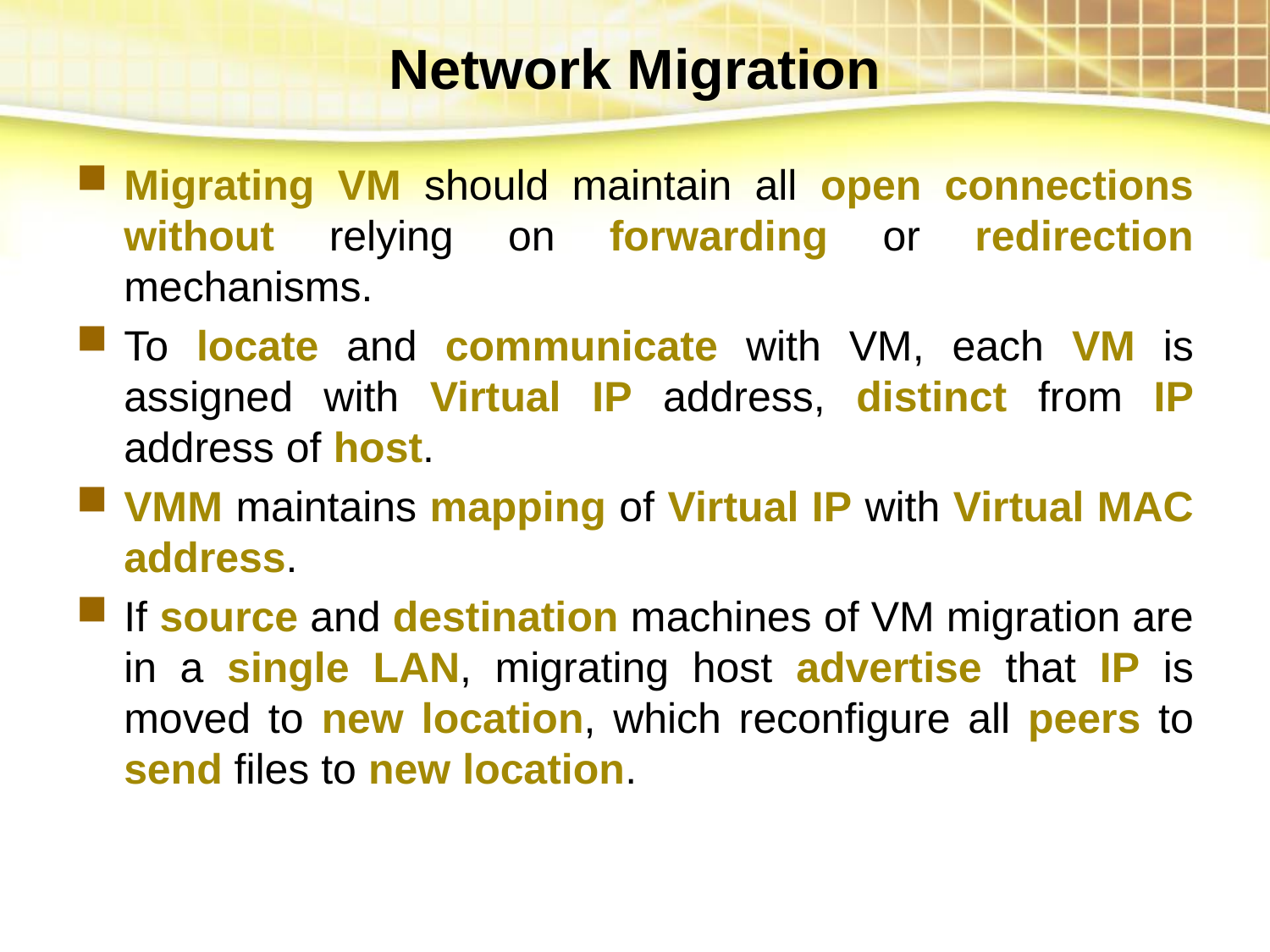

# Network Migration
Migrating VM should maintain all open connections without relying on forwarding or redirection mechanisms.
To locate and communicate with VM, each VM is assigned with Virtual IP address, distinct from IP address of host.
VMM maintains mapping of Virtual IP with Virtual MAC address.
If source and destination machines of VM migration are in a single LAN, migrating host advertise that IP is moved to new location, which reconfigure all peers to send files to new location.